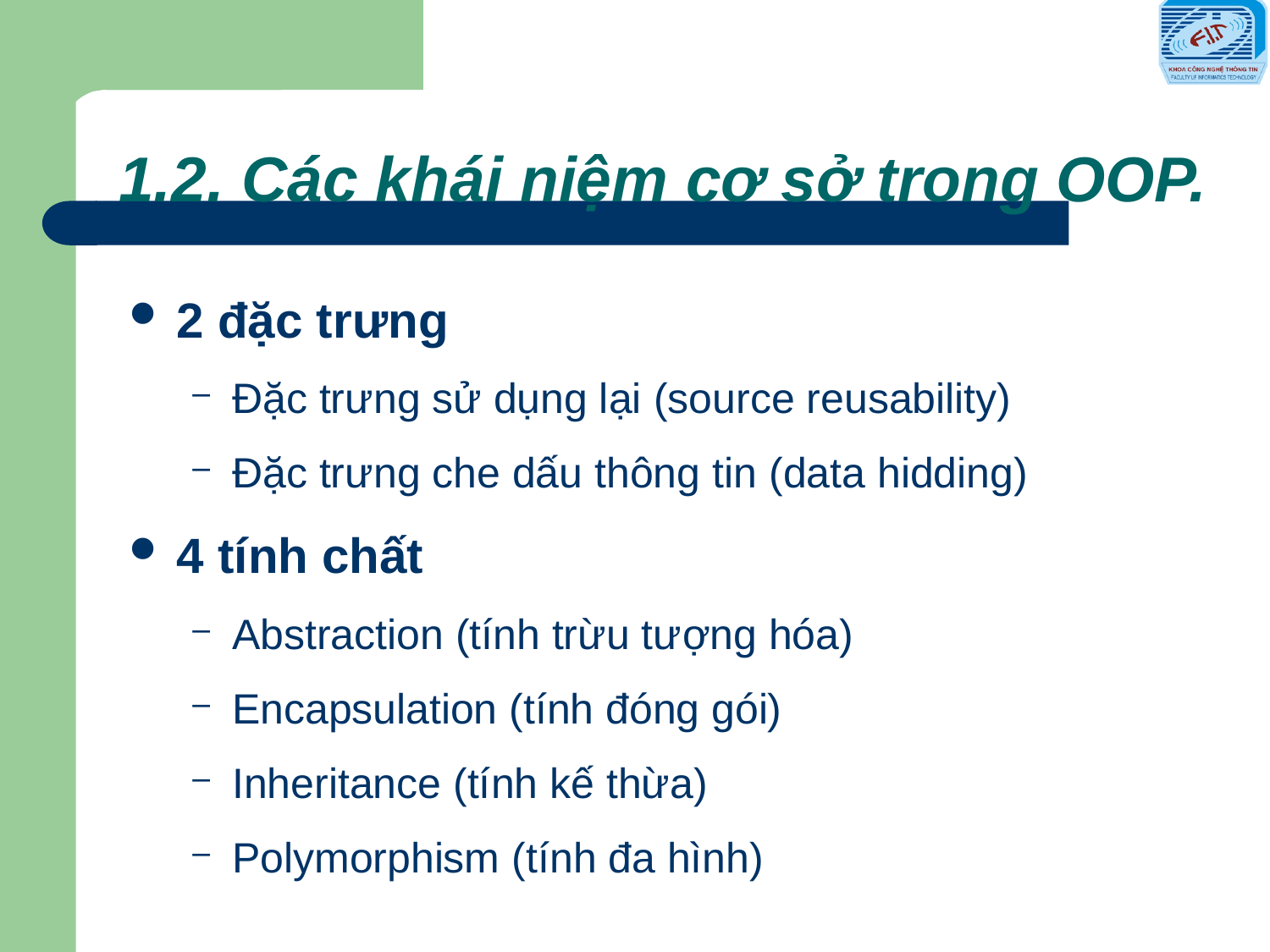

# 1.2. Các khái niệm cơ sở trong OOP.
2 đặc trưng
Đặc trưng sử dụng lại (source reusability)
Đặc trưng che dấu thông tin (data hidding)
4 tính chất
Abstraction (tính trừu tượng hóa)
Encapsulation (tính đóng gói)
Inheritance (tính kế thừa)
Polymorphism (tính đa hình)